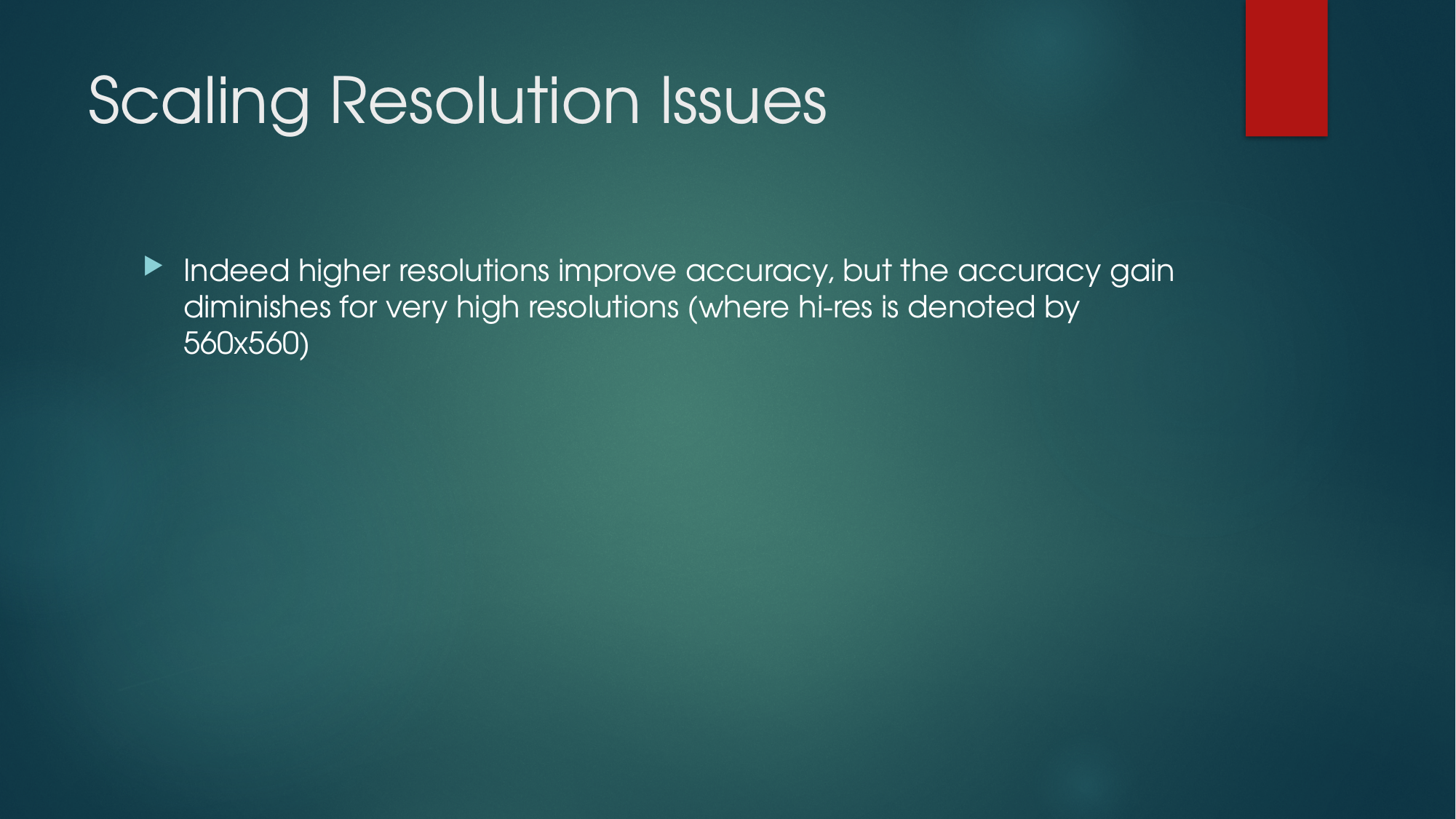

# Scaling Resolution Issues
Indeed higher resolutions improve accuracy, but the accuracy gain diminishes for very high resolutions (where hi-res is denoted by 560x560)